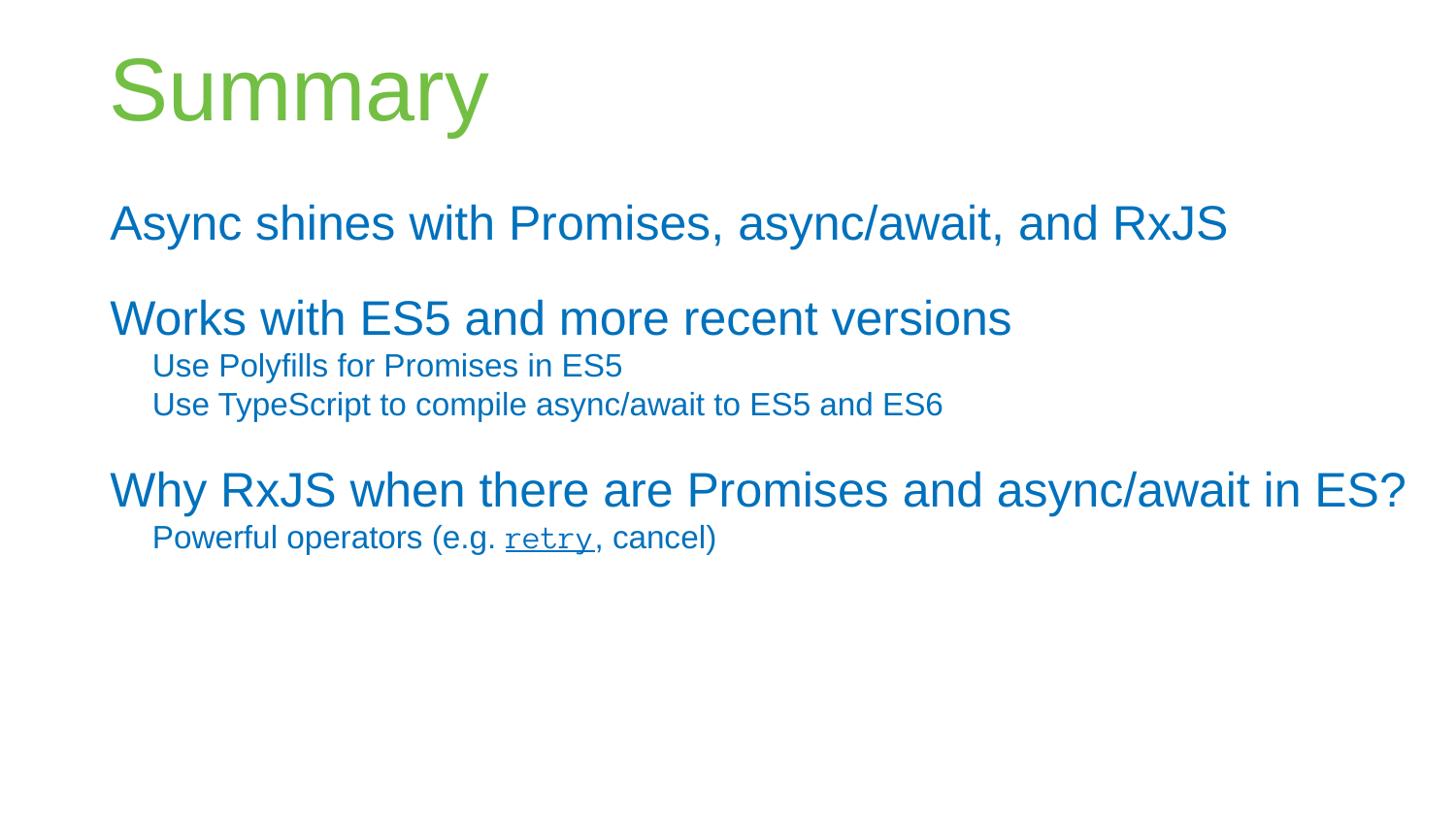

# Summary
Async shines with Promises, async/await, and RxJS
Works with ES5 and more recent versions
Use Polyfills for Promises in ES5
Use TypeScript to compile async/await to ES5 and ES6
Why RxJS when there are Promises and async/await in ES?
Powerful operators (e.g. retry, cancel)